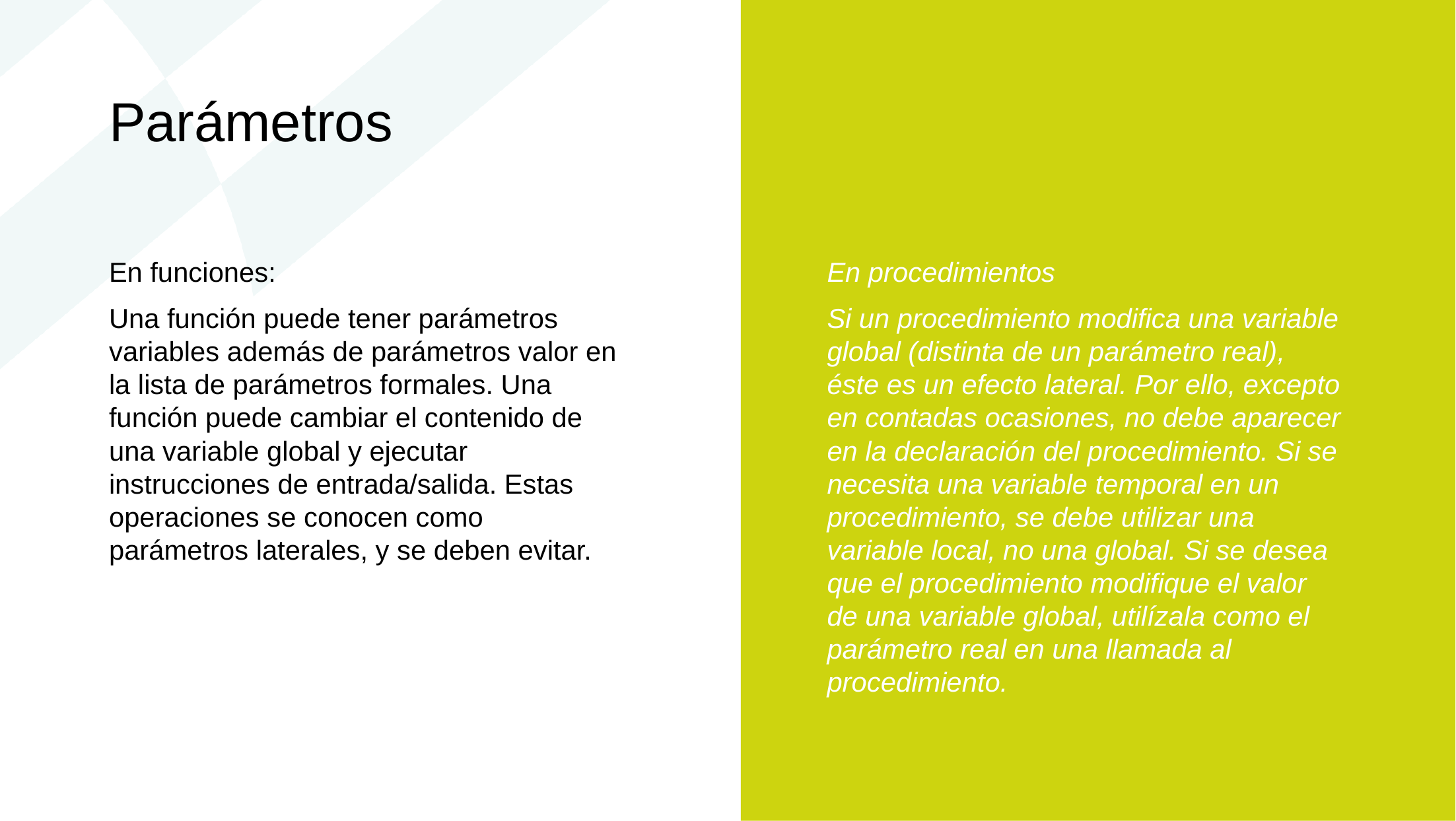

Parámetros
En funciones:
Una función puede tener parámetros variables además de parámetros valor en la lista de parámetros formales. Una función puede cambiar el contenido de una variable global y ejecutar instrucciones de entrada/salida. Estas operaciones se conocen como parámetros laterales, y se deben evitar.
En procedimientos
Si un procedimiento modifica una variable global (distinta de un parámetro real), éste es un efecto lateral. Por ello, excepto en contadas ocasiones, no debe aparecer en la declaración del procedimiento. Si se necesita una variable temporal en un procedimiento, se debe utilizar una variable local, no una global. Si se desea que el procedimiento modifique el valor de una variable global, utilízala como el parámetro real en una llamada al procedimiento.